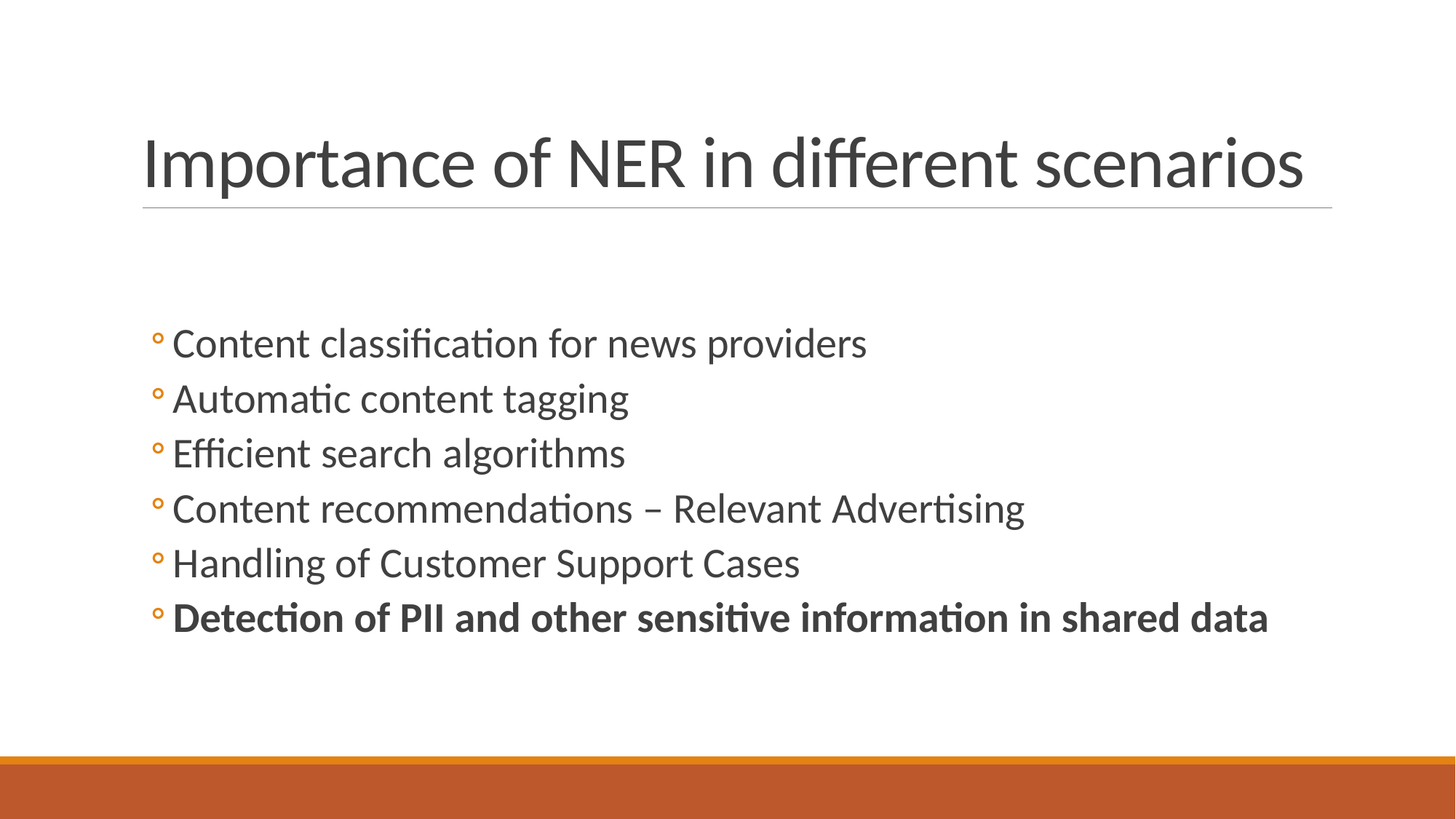

# Importance of NER in different scenarios
Content classification for news providers
Automatic content tagging
Efficient search algorithms
Content recommendations – Relevant Advertising
Handling of Customer Support Cases
Detection of PII and other sensitive information in shared data